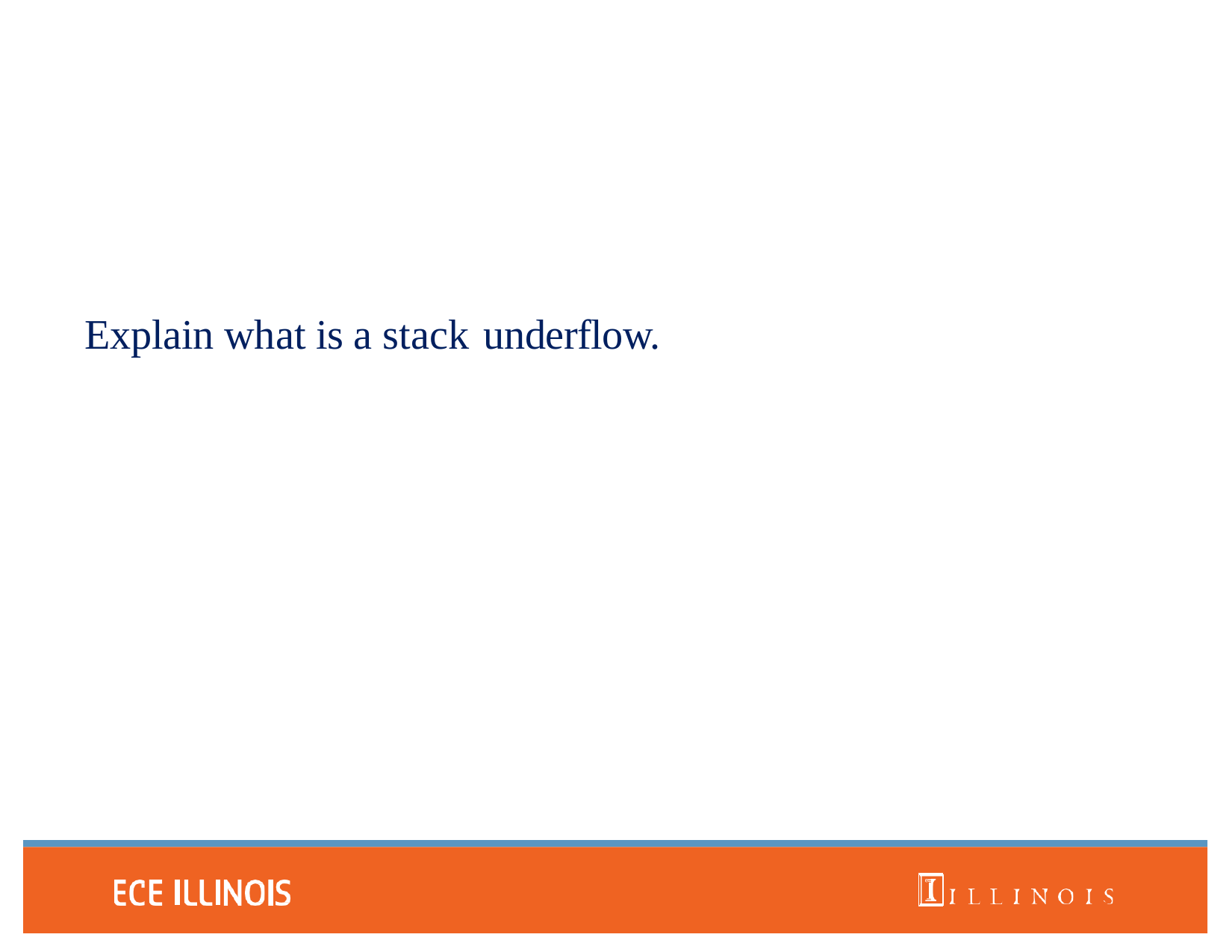

# Explain what is a stack underflow.